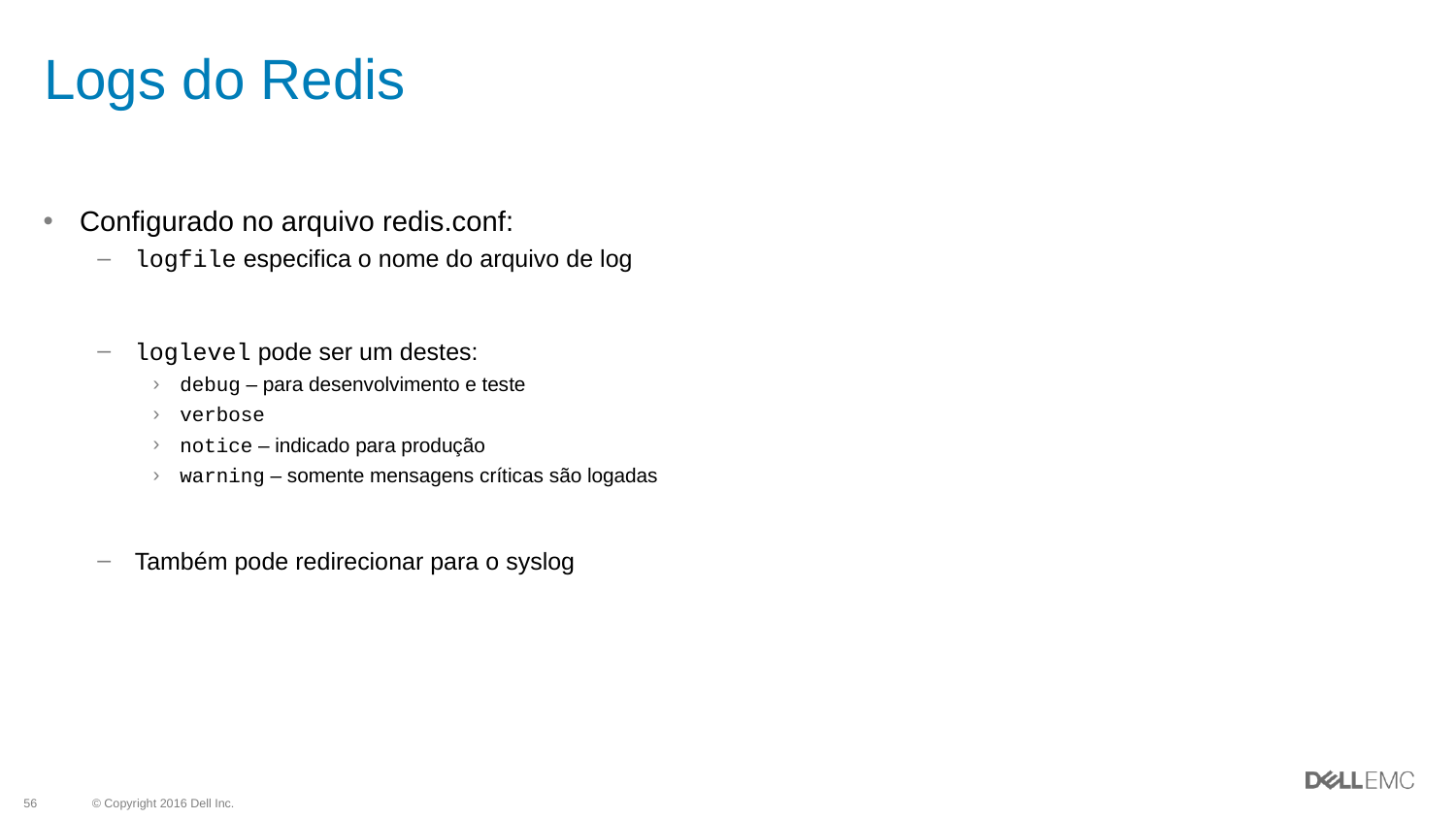

# Logs do Redis
Configurado no arquivo redis.conf:
logfile especifica o nome do arquivo de log

loglevel pode ser um destes:
debug – para desenvolvimento e teste
verbose
notice – indicado para produção
warning – somente mensagens críticas são logadas

Também pode redirecionar para o syslog